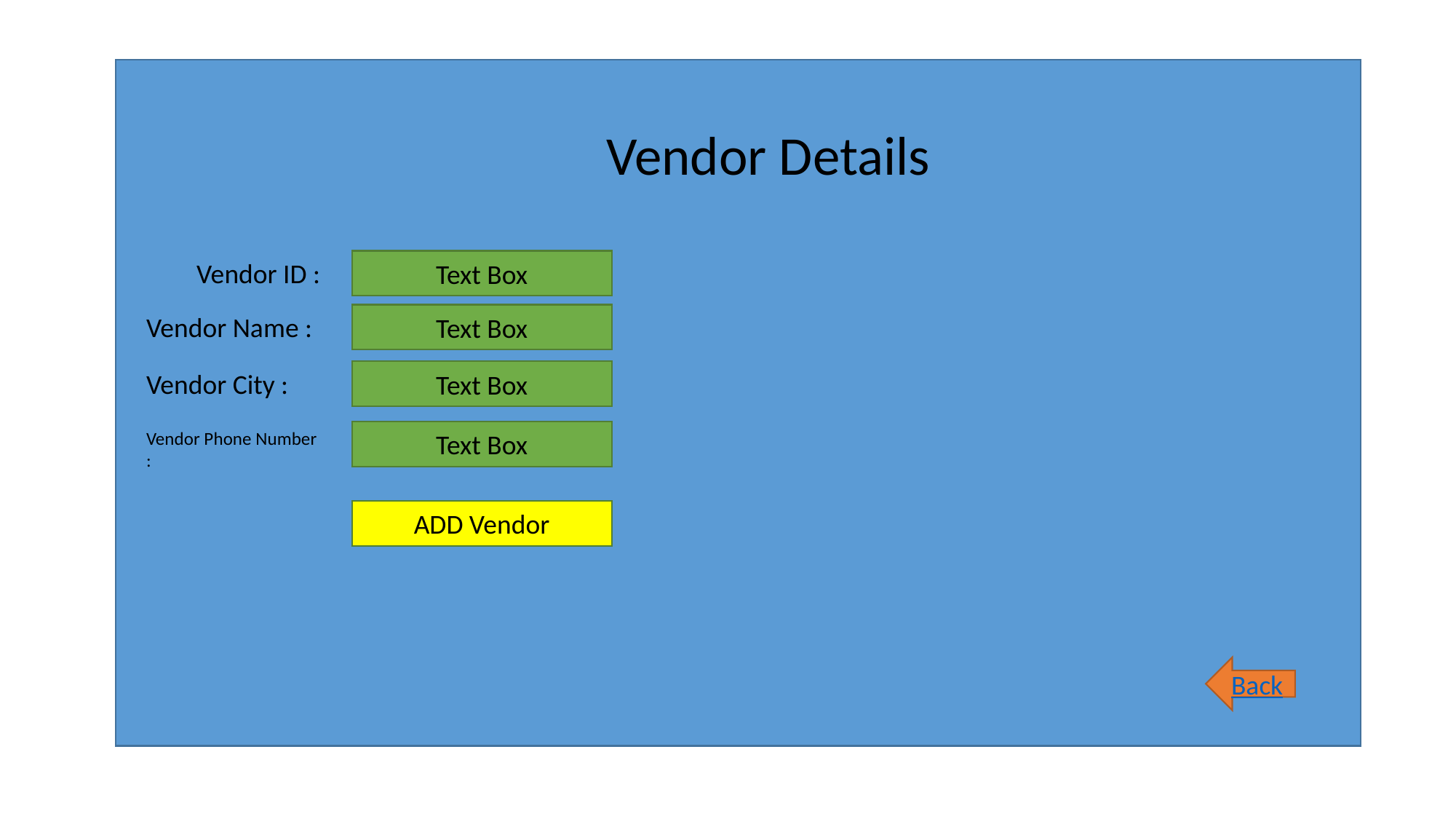

Vendor Details
Vendor ID :
Text Box
Vendor Name :
Text Box
Vendor City :
Text Box
Vendor Phone Number :
Text Box
ADD Vendor
Back